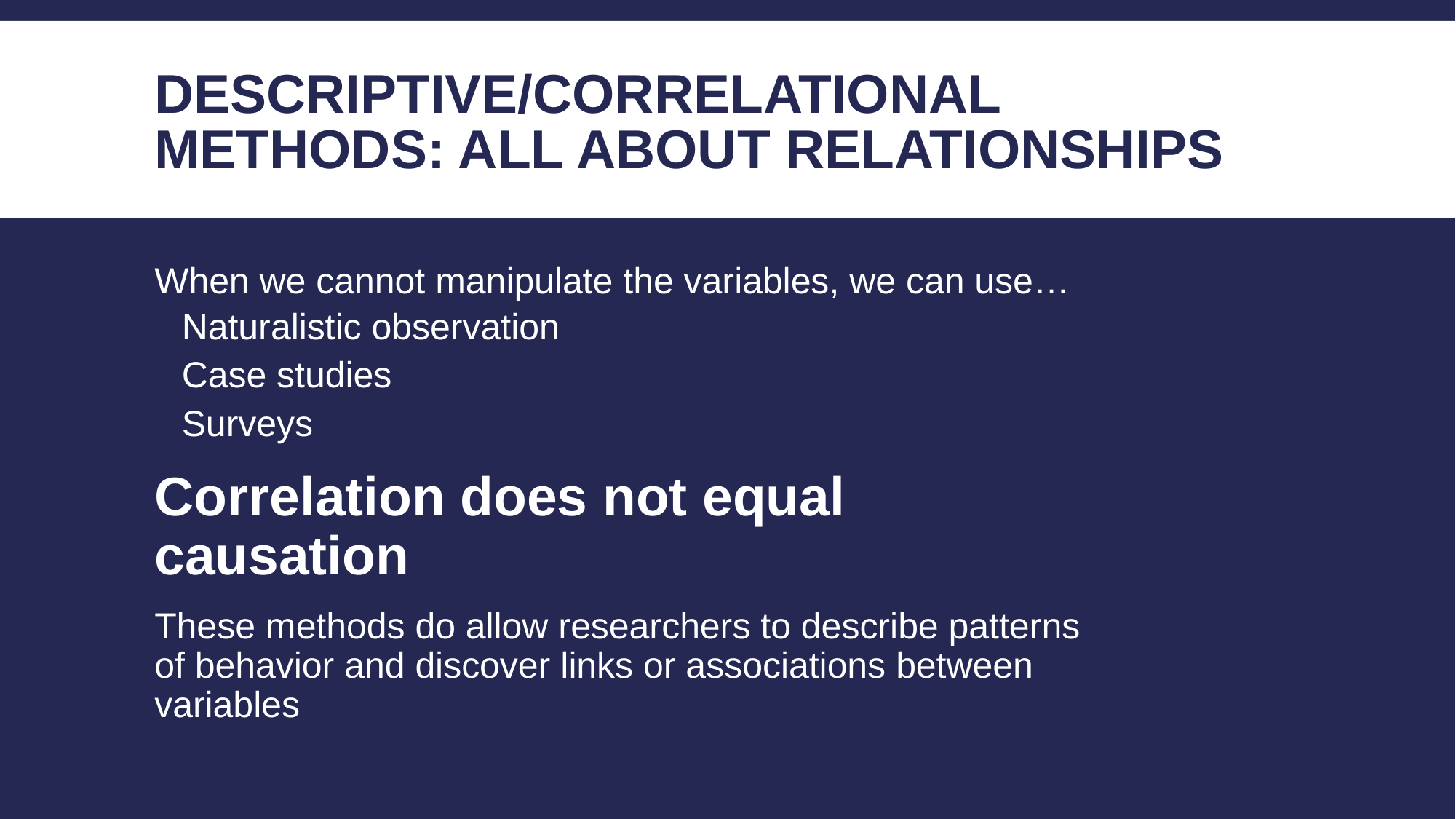

# Descriptive/Correlational Methods: all about relationships
When we cannot manipulate the variables, we can use…
Naturalistic observation
Case studies
Surveys
Correlation does not equal causation
These methods do allow researchers to describe patterns of behavior and discover links or associations between variables